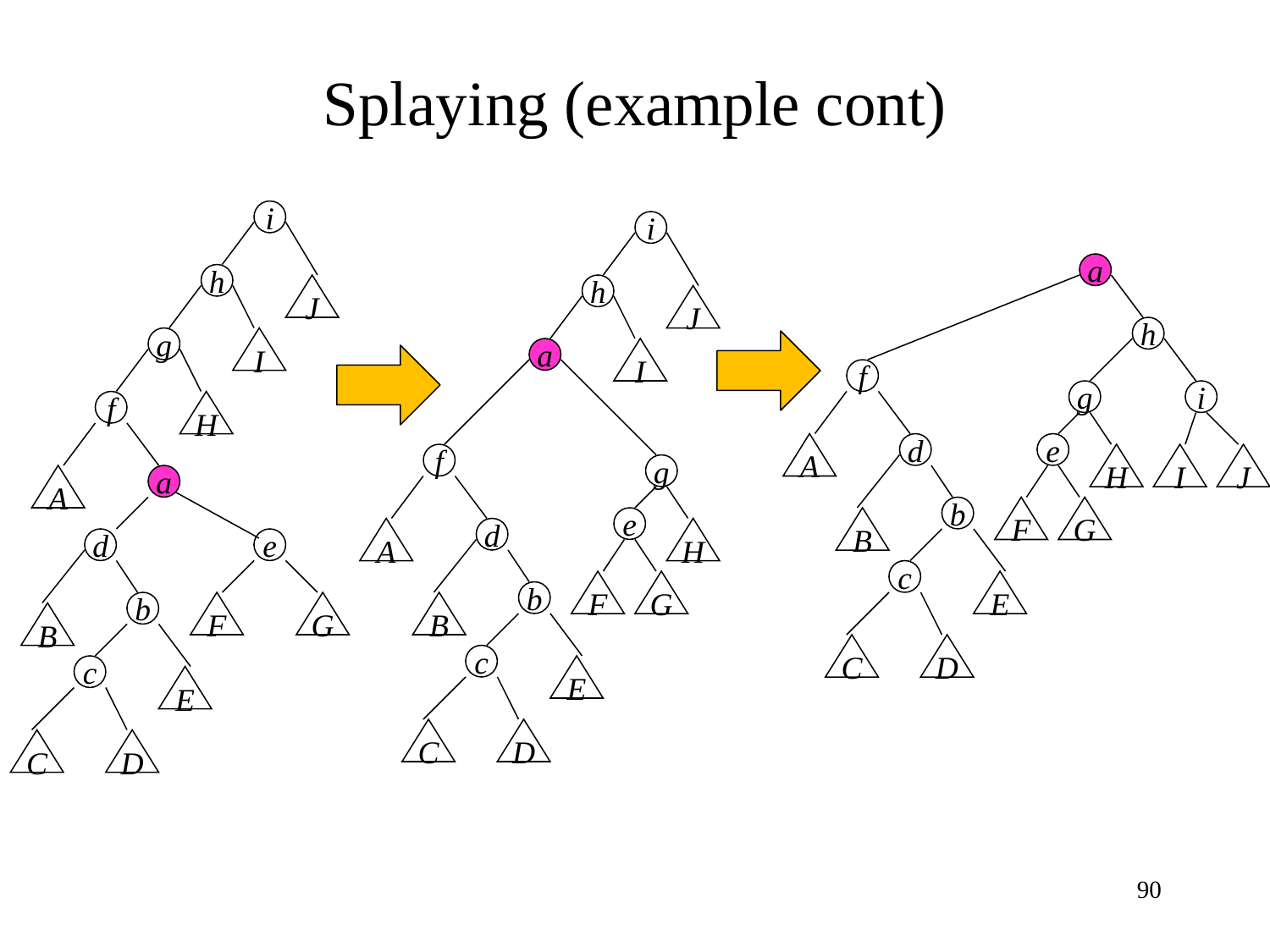

# Splaying (example cont)
i

h
J

g
I

f
H

A
a

d
e

b
F
G
B

c
E

C
D
i

h
J

a
I

f
g

e
A
d
H

F
G
b
B

c
E

C
D
a

h

f
g
i

A
d
e
H
I
J

b
F
G
B

c
E

C
D

90